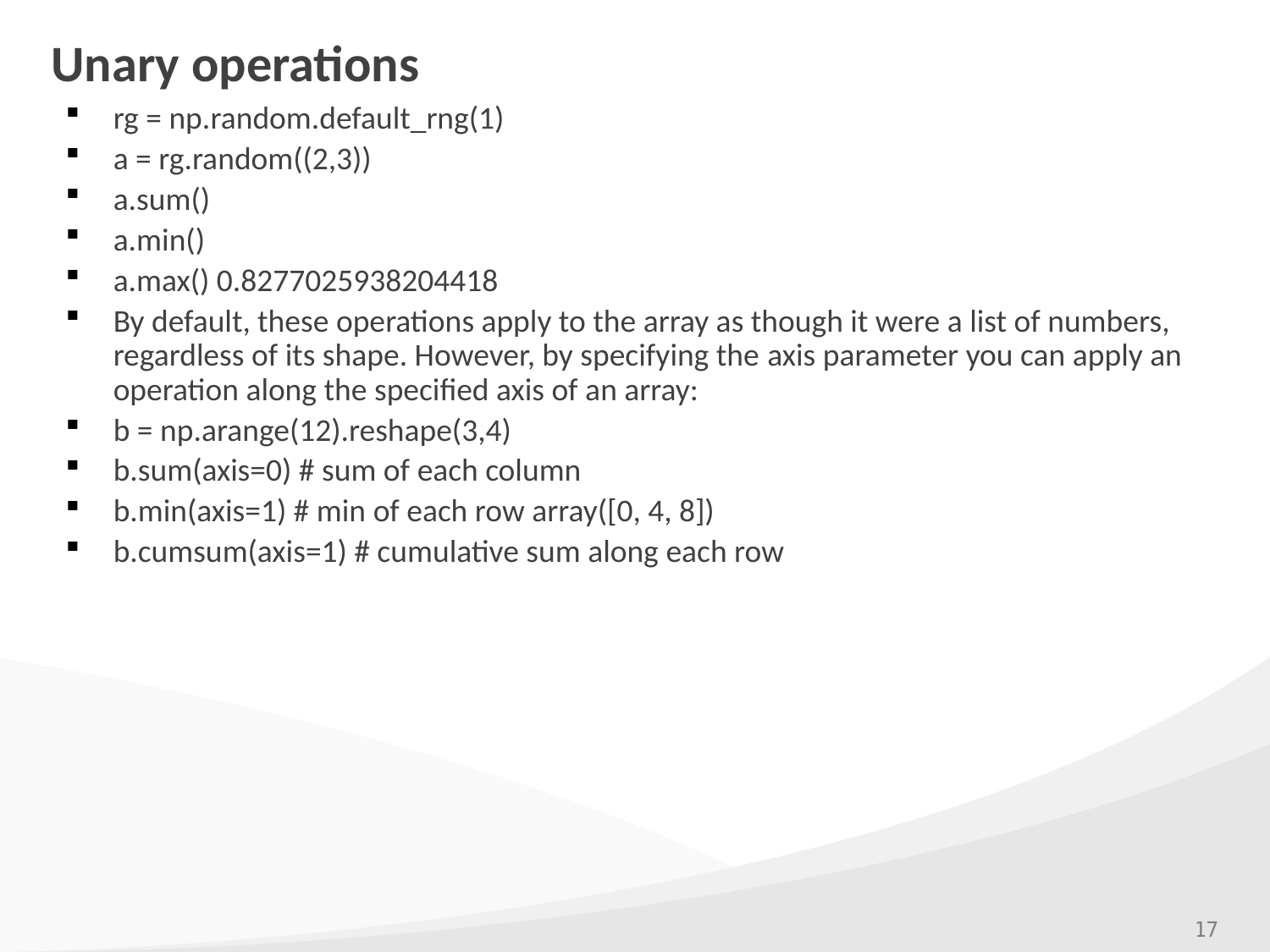

# Unary operations
rg = np.random.default_rng(1)
a = rg.random((2,3))
a.sum()
a.min()
a.max() 0.8277025938204418
By default, these operations apply to the array as though it were a list of numbers, regardless of its shape. However, by specifying the axis parameter you can apply an operation along the specified axis of an array:
b = np.arange(12).reshape(3,4)
b.sum(axis=0) # sum of each column
b.min(axis=1) # min of each row array([0, 4, 8])
b.cumsum(axis=1) # cumulative sum along each row